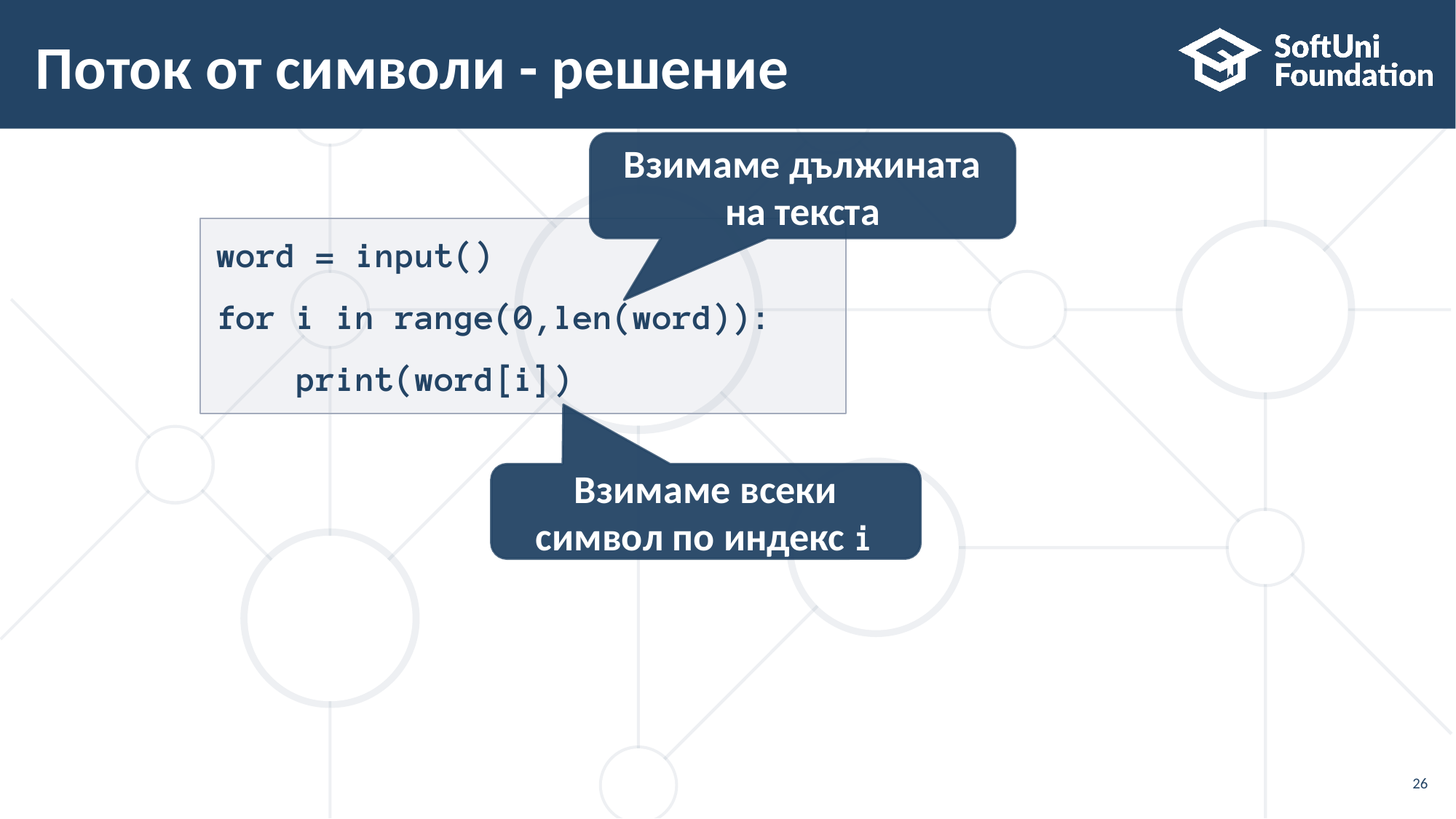

# Поток от символи - решение
Взимаме дължината на текста
word = input()
for i in range(0,len(word)):
    print(word[i])
Взимаме всеки символ по индекс i
26